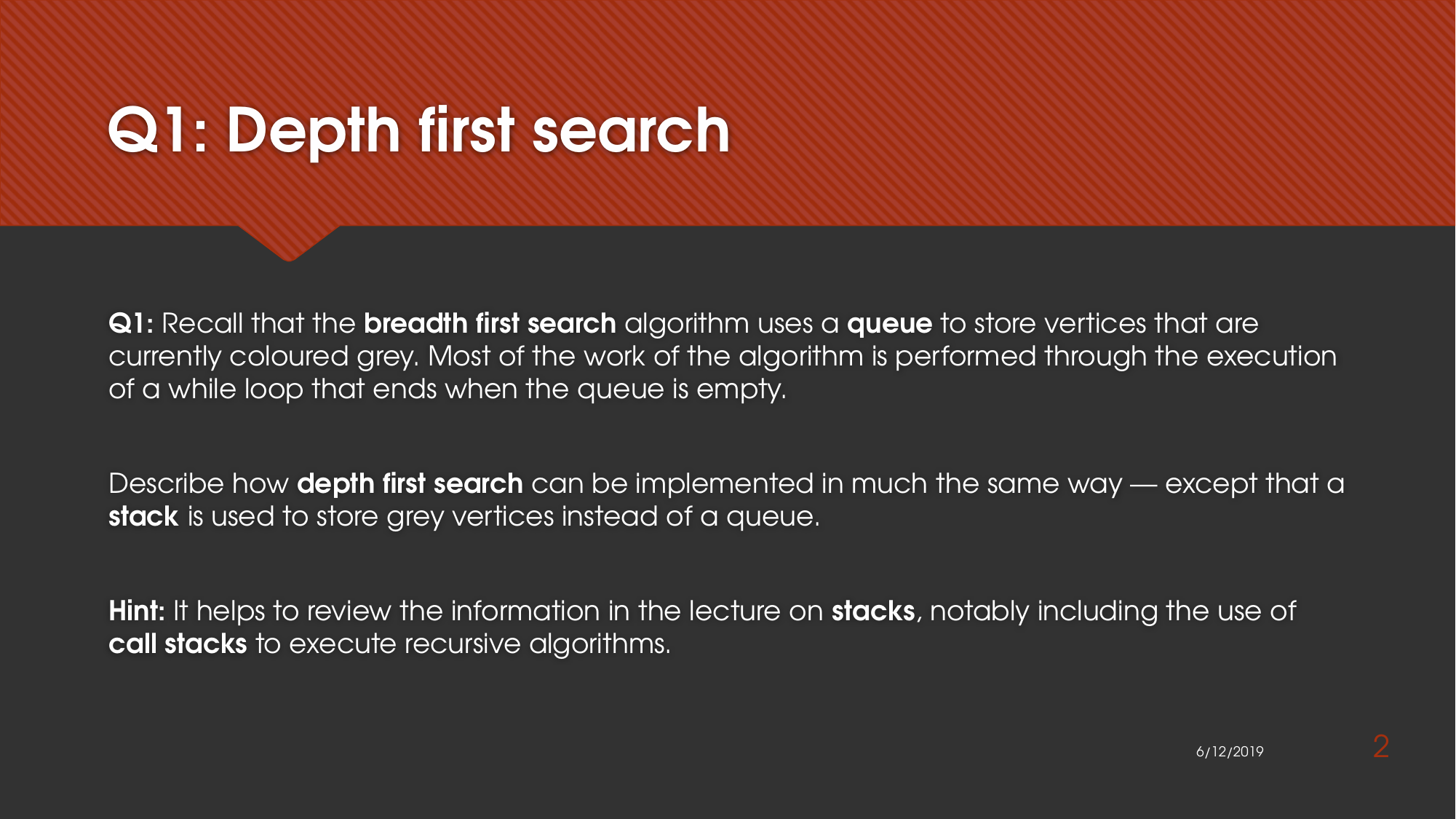

# Q1: Depth first search
Q1: Recall that the breadth first search algorithm uses a queue to store vertices that are currently coloured grey. Most of the work of the algorithm is performed through the execution of a while loop that ends when the queue is empty.

Describe how depth first search can be implemented in much the same way — except that a stack is used to store grey vertices instead of a queue.

Hint: It helps to review the information in the lecture on stacks, notably including the use of call stacks to execute recursive algorithms.
2
6/12/2019